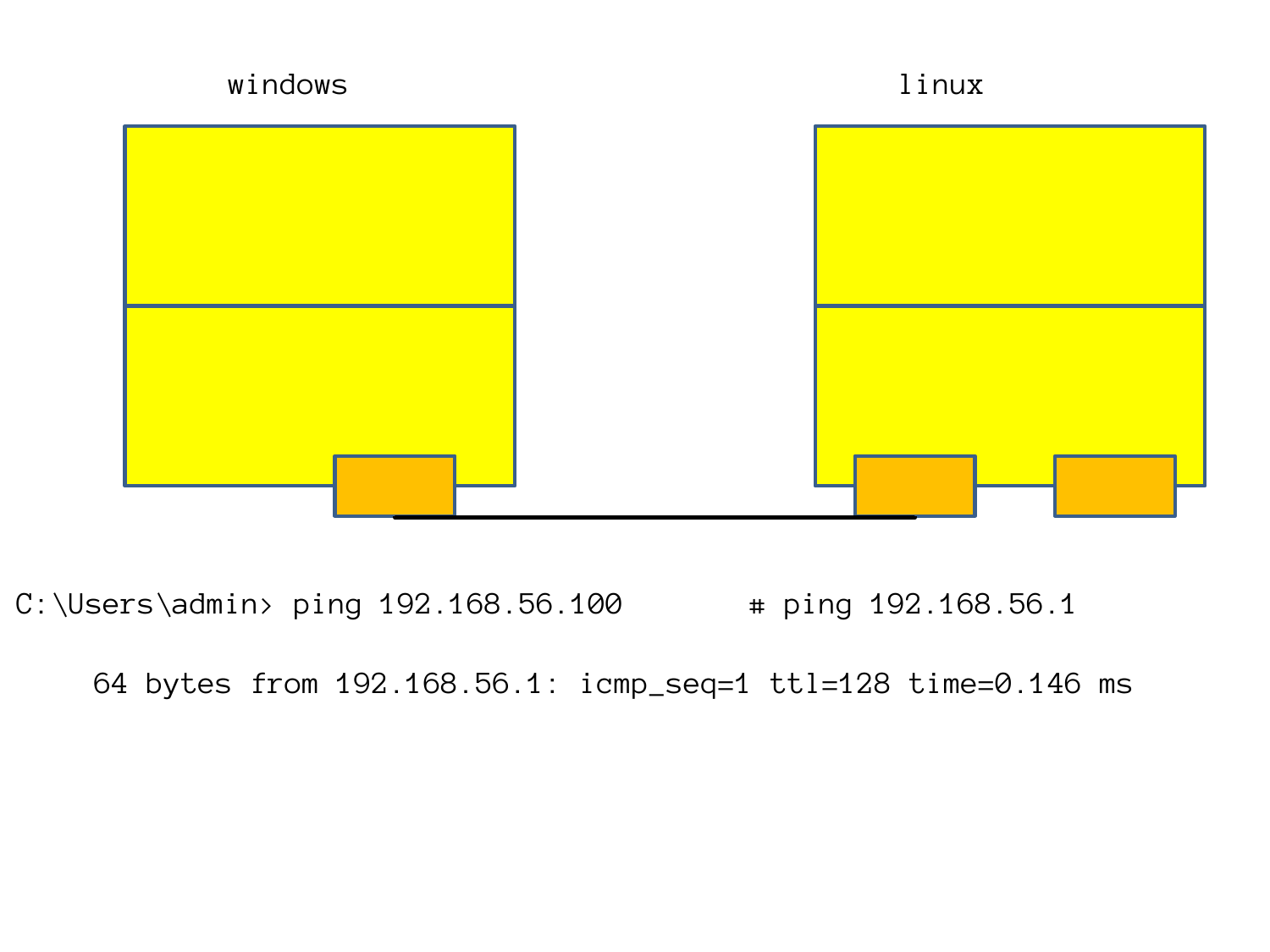

windows
linux

C:\Users\admin> ping 192.168.56.100

# ping 192.168.56.1
64 bytes from 192.168.56.1: icmp_seq=1 ttl=128 time=0.146 ms